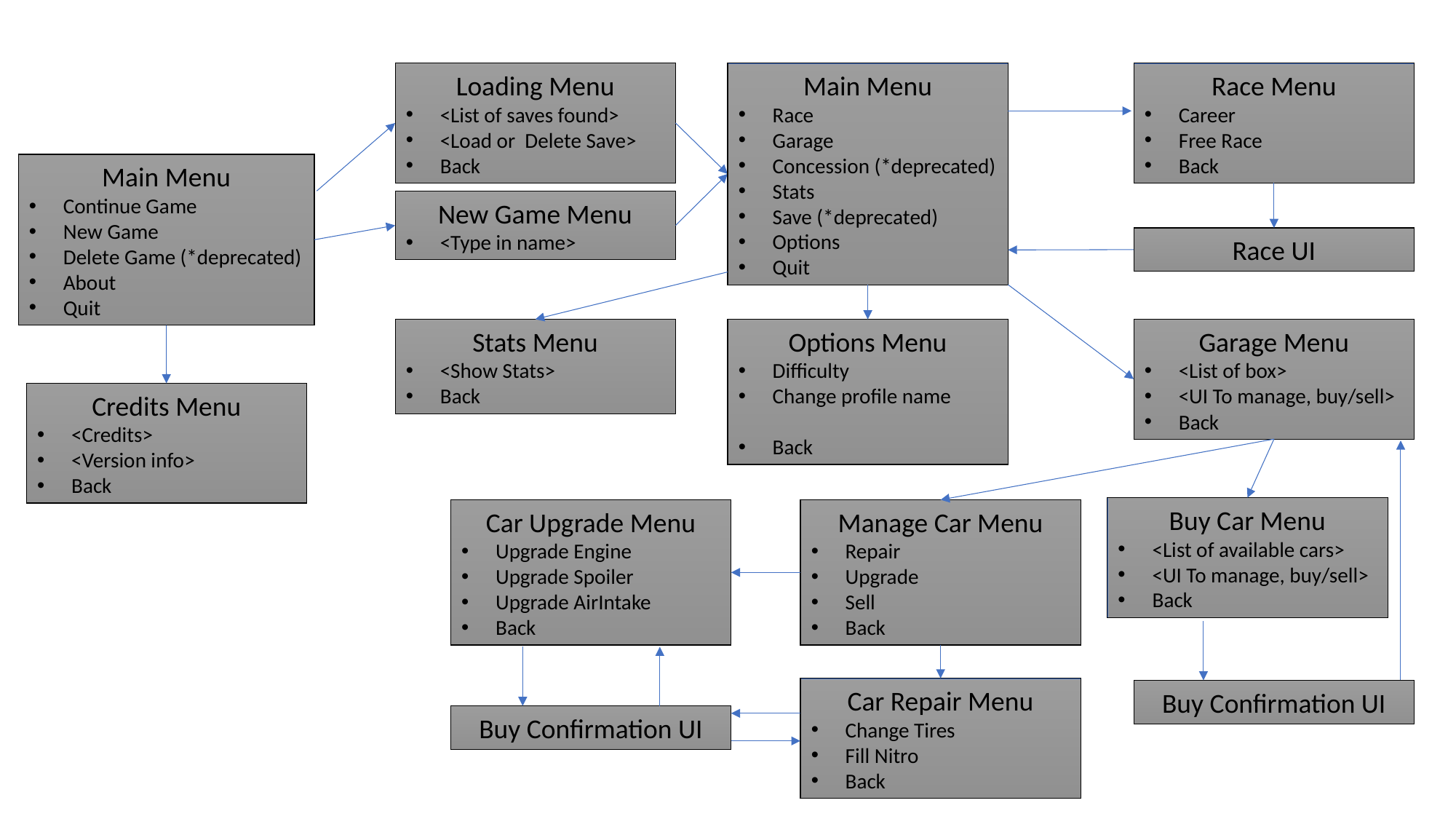

Loading Menu
<List of saves found>
<Load or  Delete Save>
Back
Main Menu
Race
Garage
Concession (*deprecated)
Stats
Save (*deprecated)
Options
Quit
Race Menu
Career
Free Race
Back
Main Menu
Continue Game
New Game
Delete Game (*deprecated)
About
Quit
New Game Menu
<Type in name>
Race UI
Stats Menu
<Show Stats>
Back
Options Menu
Difficulty
Change profile name

Back
Garage Menu
<List of box>
<UI To manage, buy/sell>
Back
Credits Menu
<Credits>
<Version info>
Back
Buy Car Menu
<List of available cars>
<UI To manage, buy/sell>
Back
Car Upgrade Menu
Upgrade Engine
Upgrade Spoiler
Upgrade AirIntake
Back
Manage Car Menu
Repair
Upgrade
Sell
Back
Car Repair Menu
Change Tires
Fill Nitro
Back
Buy Confirmation UI
Buy Confirmation UI